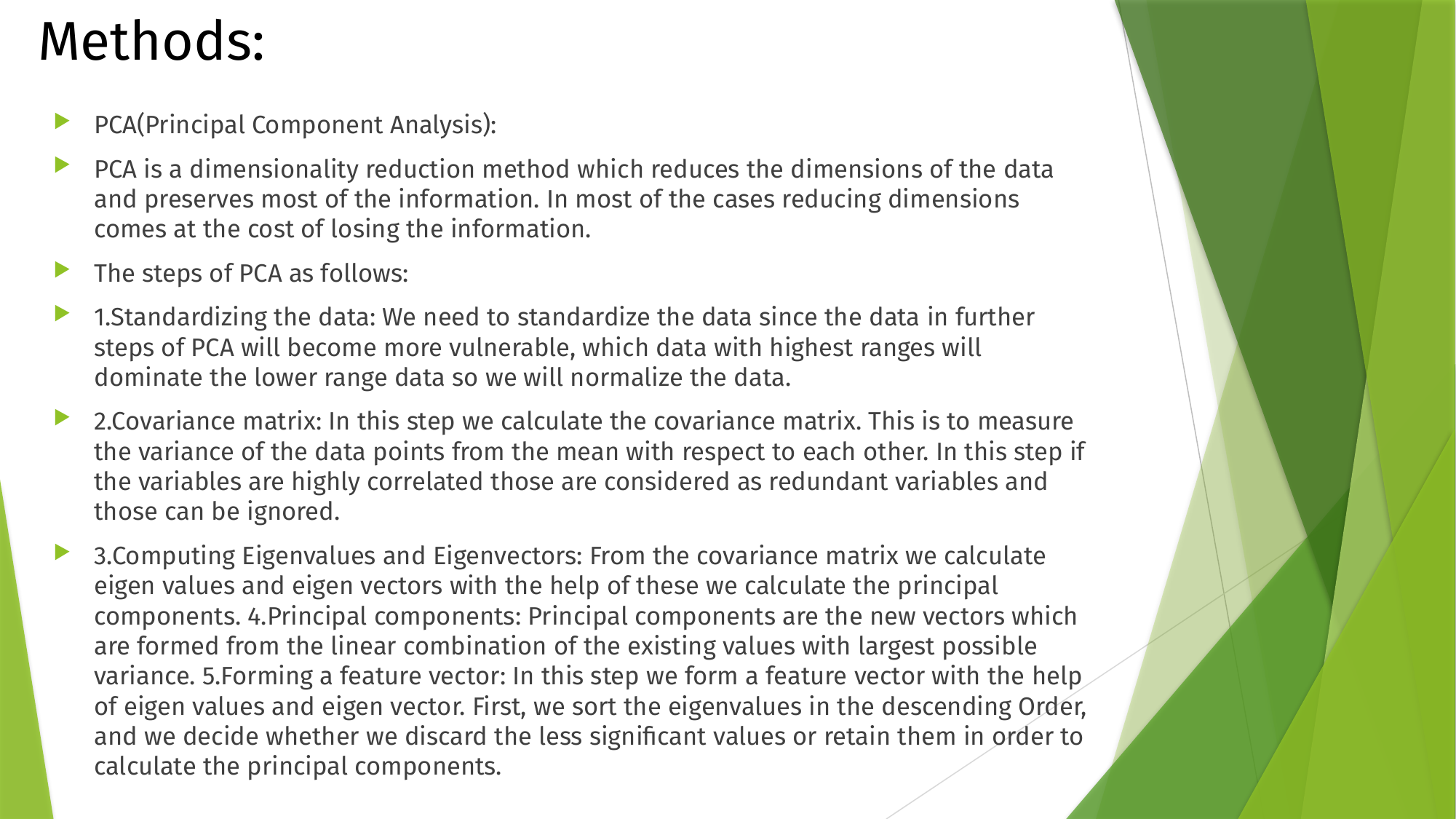

# Methods:
PCA(Principal Component Analysis):
PCA is a dimensionality reduction method which reduces the dimensions of the data and preserves most of the information. In most of the cases reducing dimensions comes at the cost of losing the information.
The steps of PCA as follows:
1.Standardizing the data: We need to standardize the data since the data in further steps of PCA will become more vulnerable, which data with highest ranges will dominate the lower range data so we will normalize the data.
2.Covariance matrix: In this step we calculate the covariance matrix. This is to measure the variance of the data points from the mean with respect to each other. In this step if the variables are highly correlated those are considered as redundant variables and those can be ignored.
3.Computing Eigenvalues and Eigenvectors: From the covariance matrix we calculate eigen values and eigen vectors with the help of these we calculate the principal components. 4.Principal components: Principal components are the new vectors which are formed from the linear combination of the existing values with largest possible variance. 5.Forming a feature vector: In this step we form a feature vector with the help of eigen values and eigen vector. First, we sort the eigenvalues in the descending Order, and we decide whether we discard the less significant values or retain them in order to calculate the principal components.